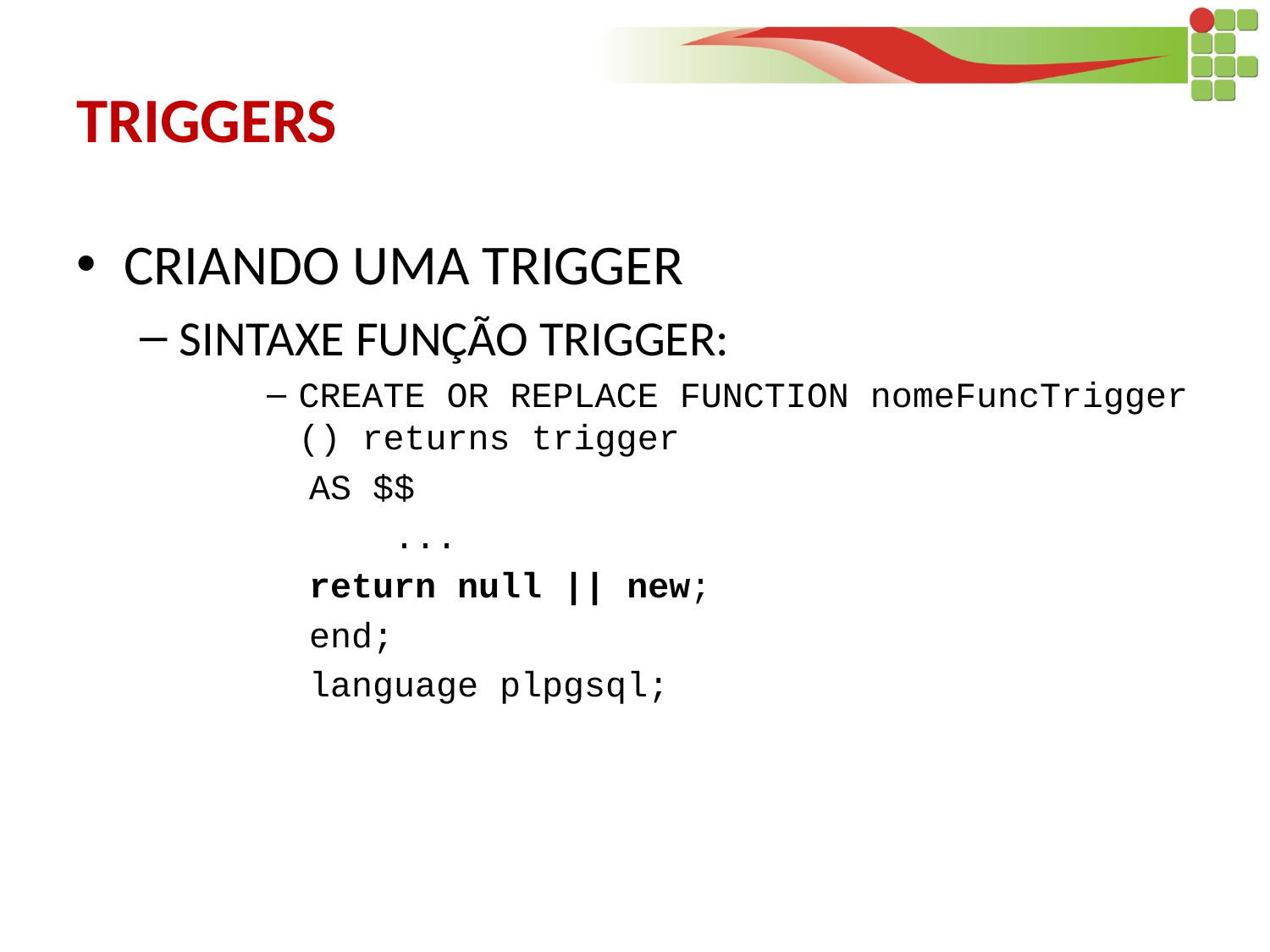

# TRIGGERS
CRIANDO UMA TRIGGER
SINTAXE FUNÇÃO TRIGGER:
CREATE OR REPLACE FUNCTION nomeFuncTrigger () returns trigger
  AS $$
	...
  return null || new;
  end;
  language plpgsql;